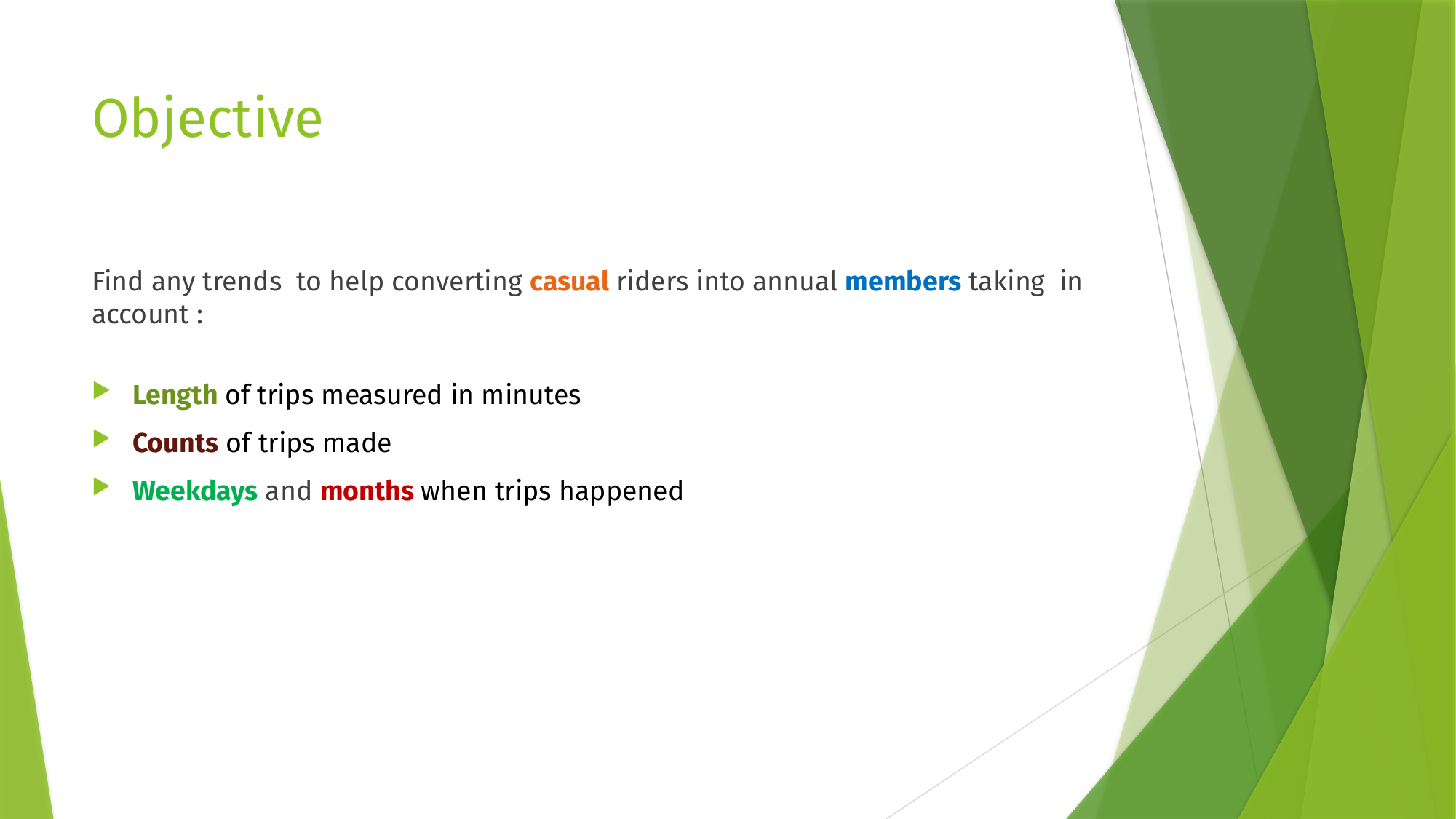

# Objective
Find any trends  to help converting casual riders into annual members taking  in account :
Length of trips measured in minutes
Counts of trips made
Weekdays and months when trips happened